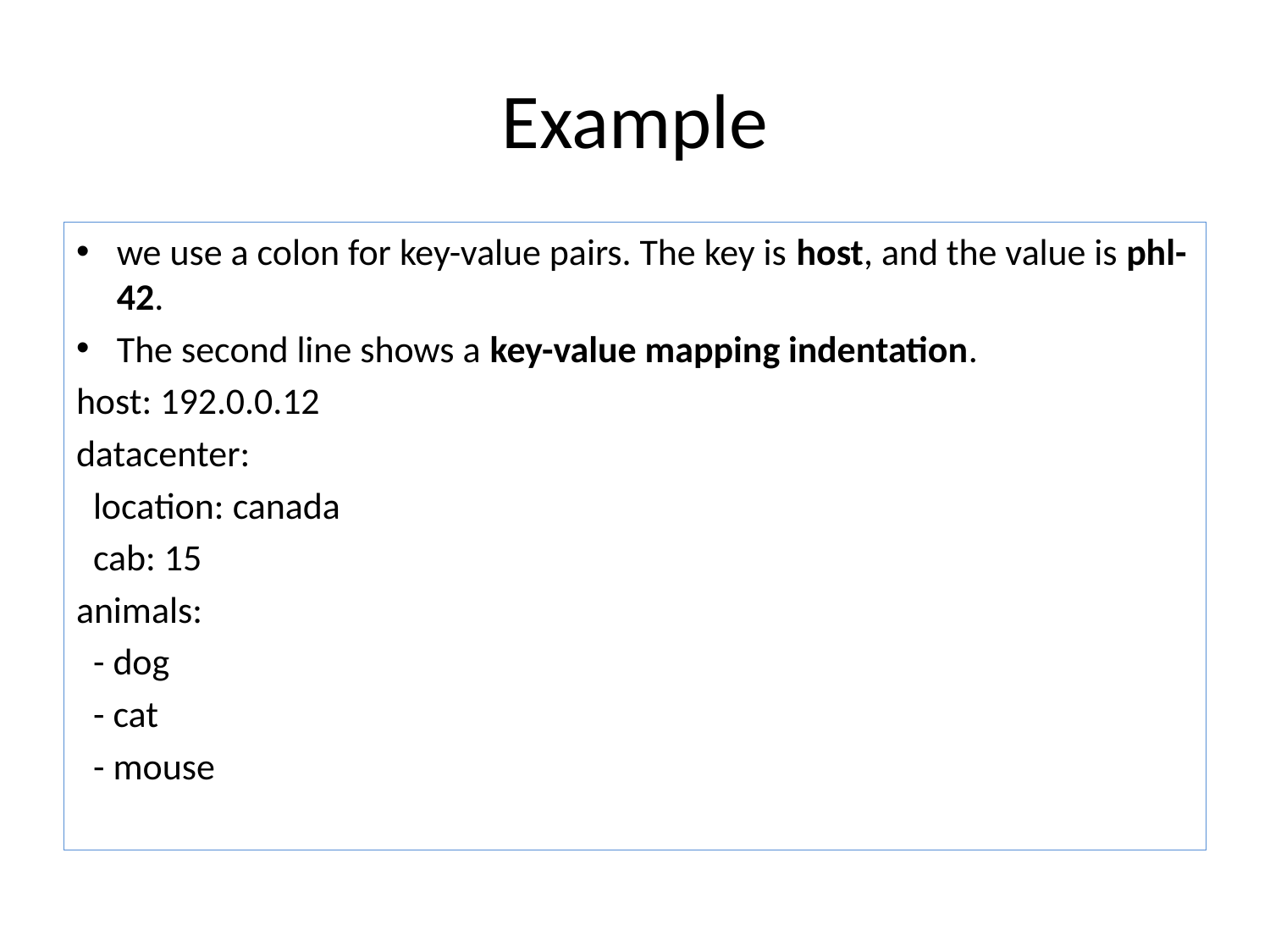

# Example
we use a colon for key-value pairs. The key is host, and the value is phl-42.
The second line shows a key-value mapping indentation.
host: 192.0.0.12
datacenter:
  location: canada
  cab: 15
animals:
  - dog
  - cat
  - mouse